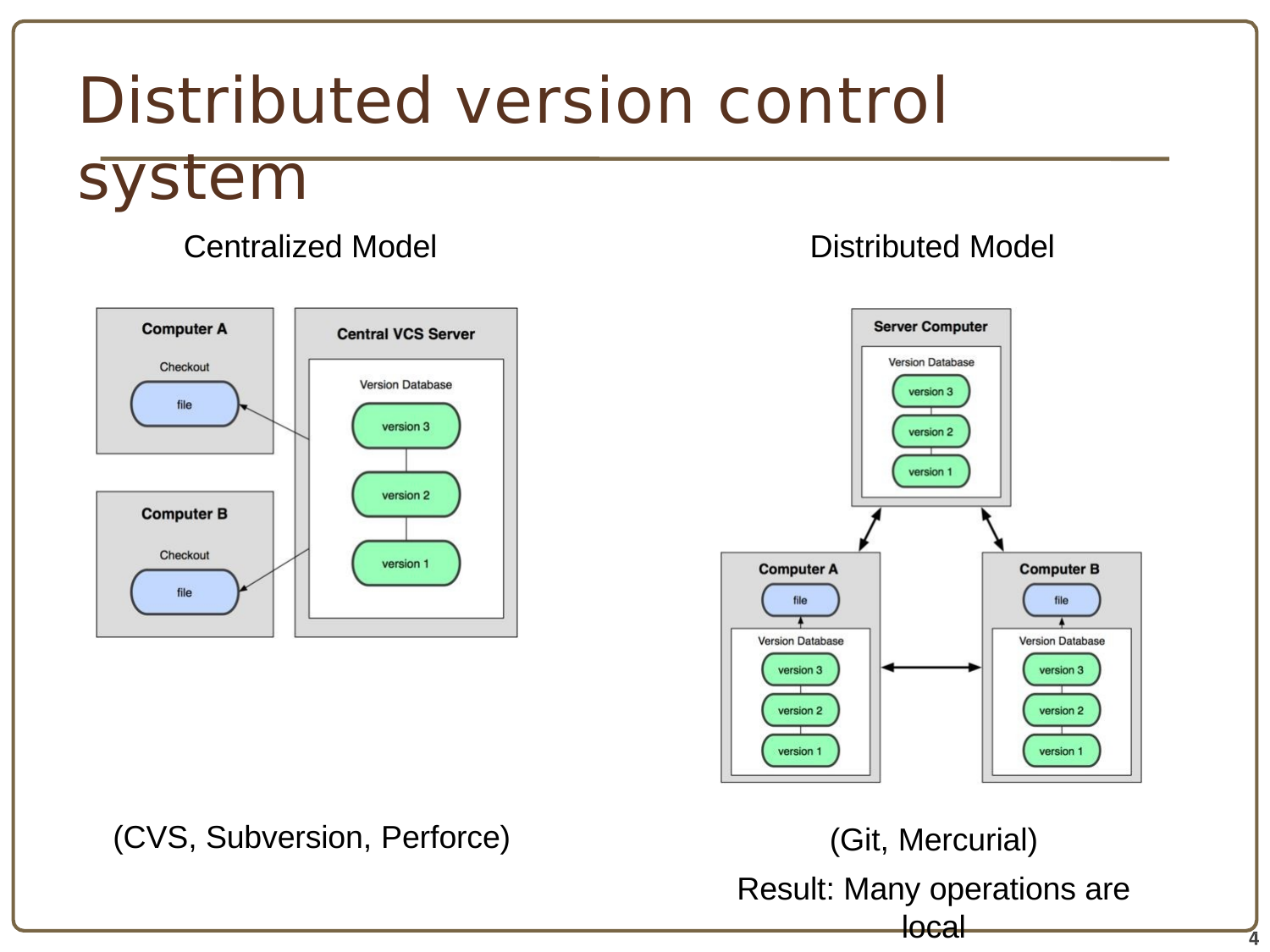

# Distributed version control system
Centralized Model
Distributed Model

(CVS, Subversion, Perforce)
(Git, Mercurial)
Result: Many operations are local